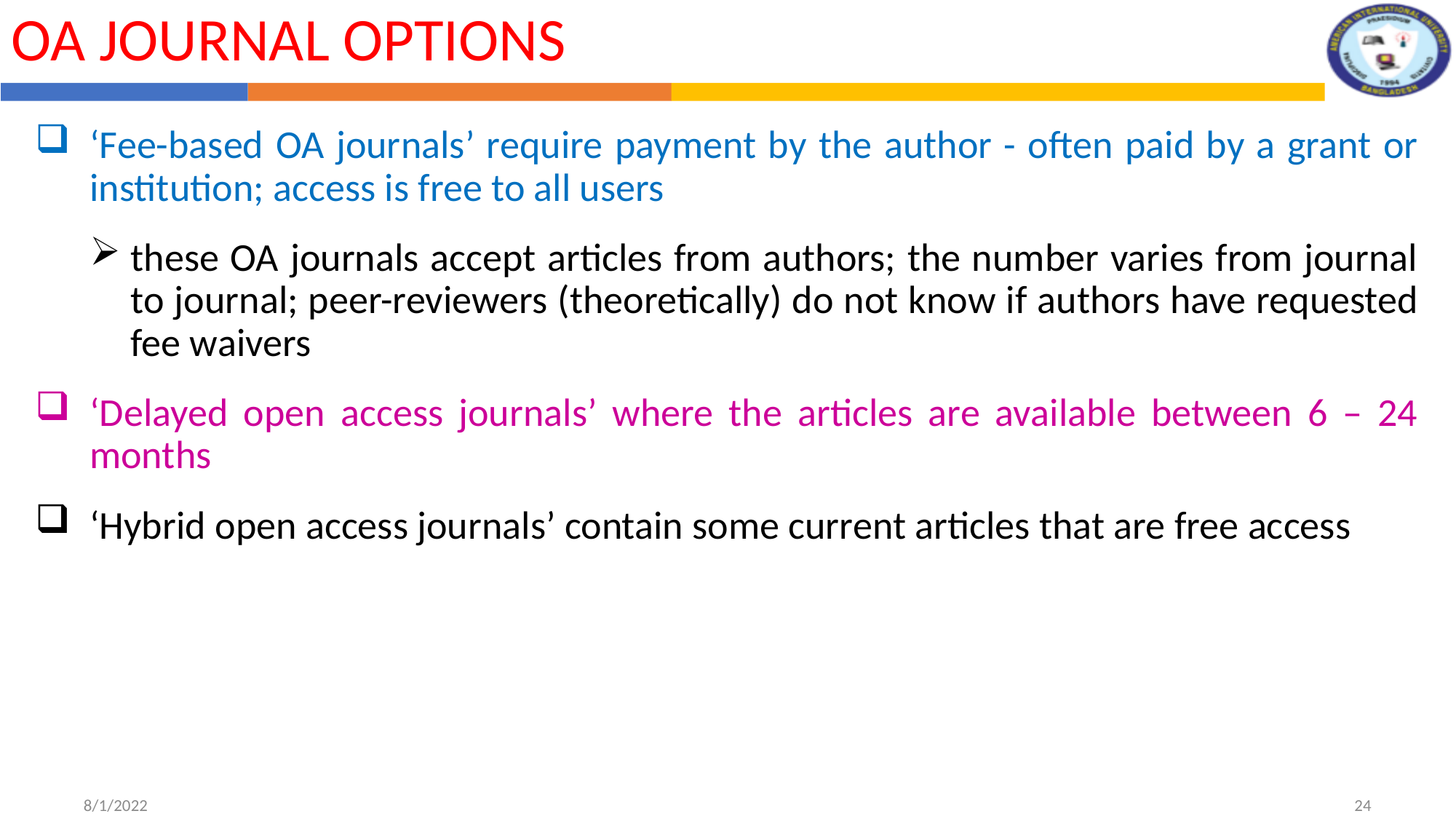

OA Journal Options
‘Fee-based OA journals’ require payment by the author - often paid by a grant or institution; access is free to all users
these OA journals accept articles from authors; the number varies from journal to journal; peer-reviewers (theoretically) do not know if authors have requested fee waivers
‘Delayed open access journals’ where the articles are available between 6 – 24 months
‘Hybrid open access journals’ contain some current articles that are free access

8/1/2022
24